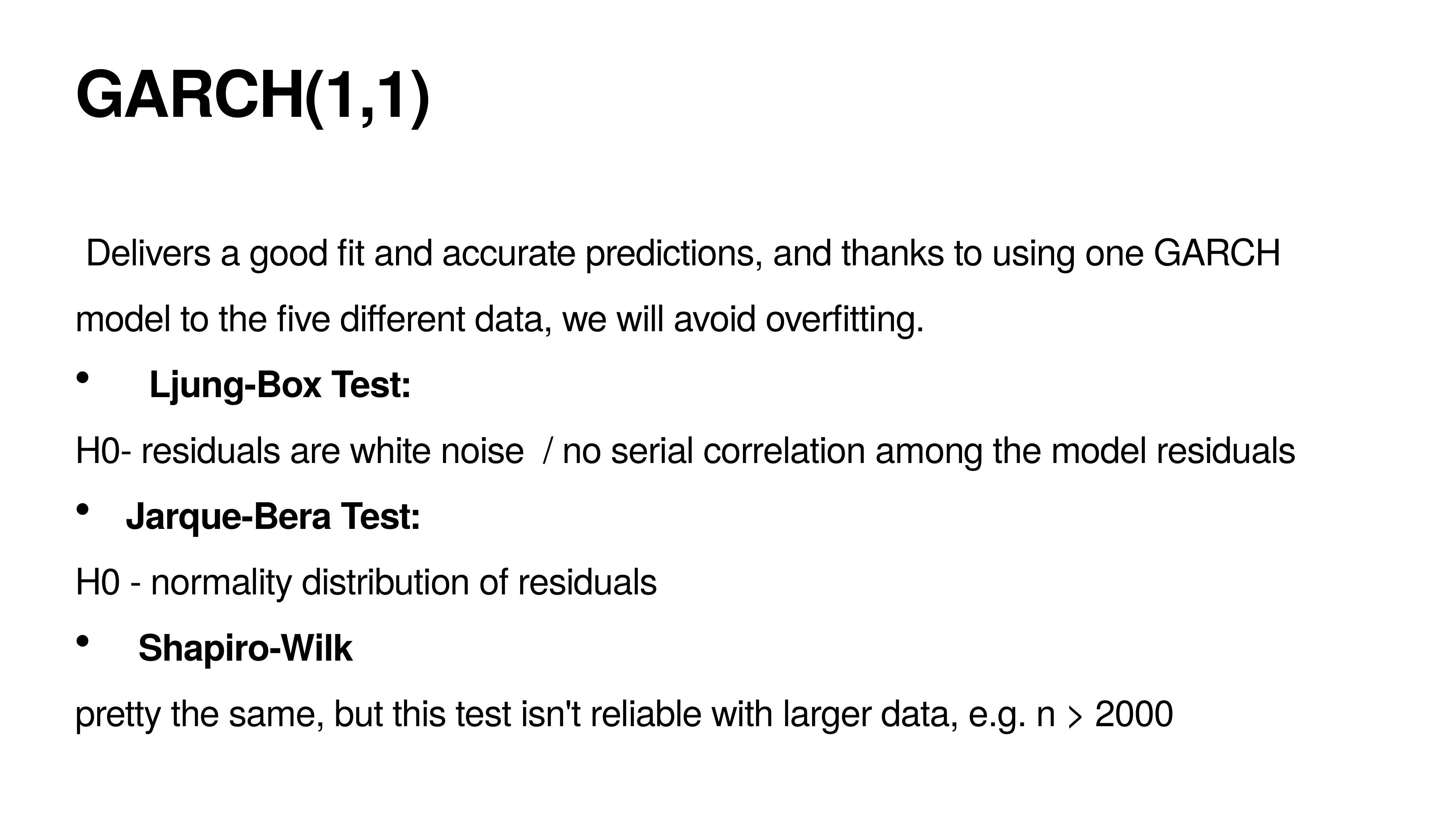

# GARCH(1,1)

 Delivers a good fit and accurate predictions, and thanks to using one GARCH model to the five different data, we will avoid overfitting.
 Ljung-Box Test:
H0- residuals are white noise  / no serial correlation among the model residuals
Jarque-Bera Test:
H0 - normality distribution of residuals
Shapiro-Wilk
pretty the same, but this test isn't reliable with larger data, e.g. n > 2000